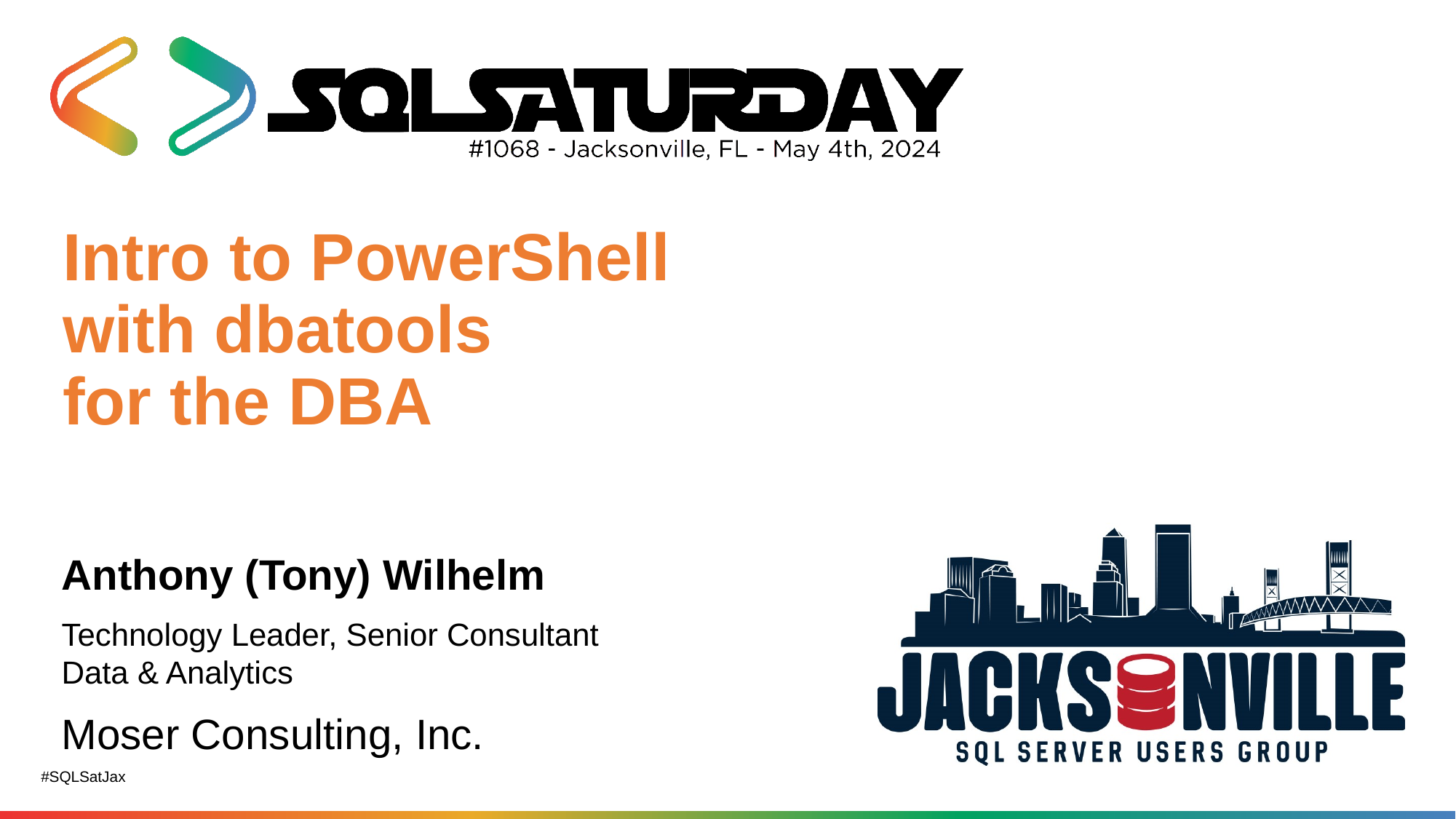

# Intro to PowerShell with dbatools for the DBA
Anthony (Tony) Wilhelm
Technology Leader, Senior Consultant
Data & Analytics
Moser Consulting, Inc.